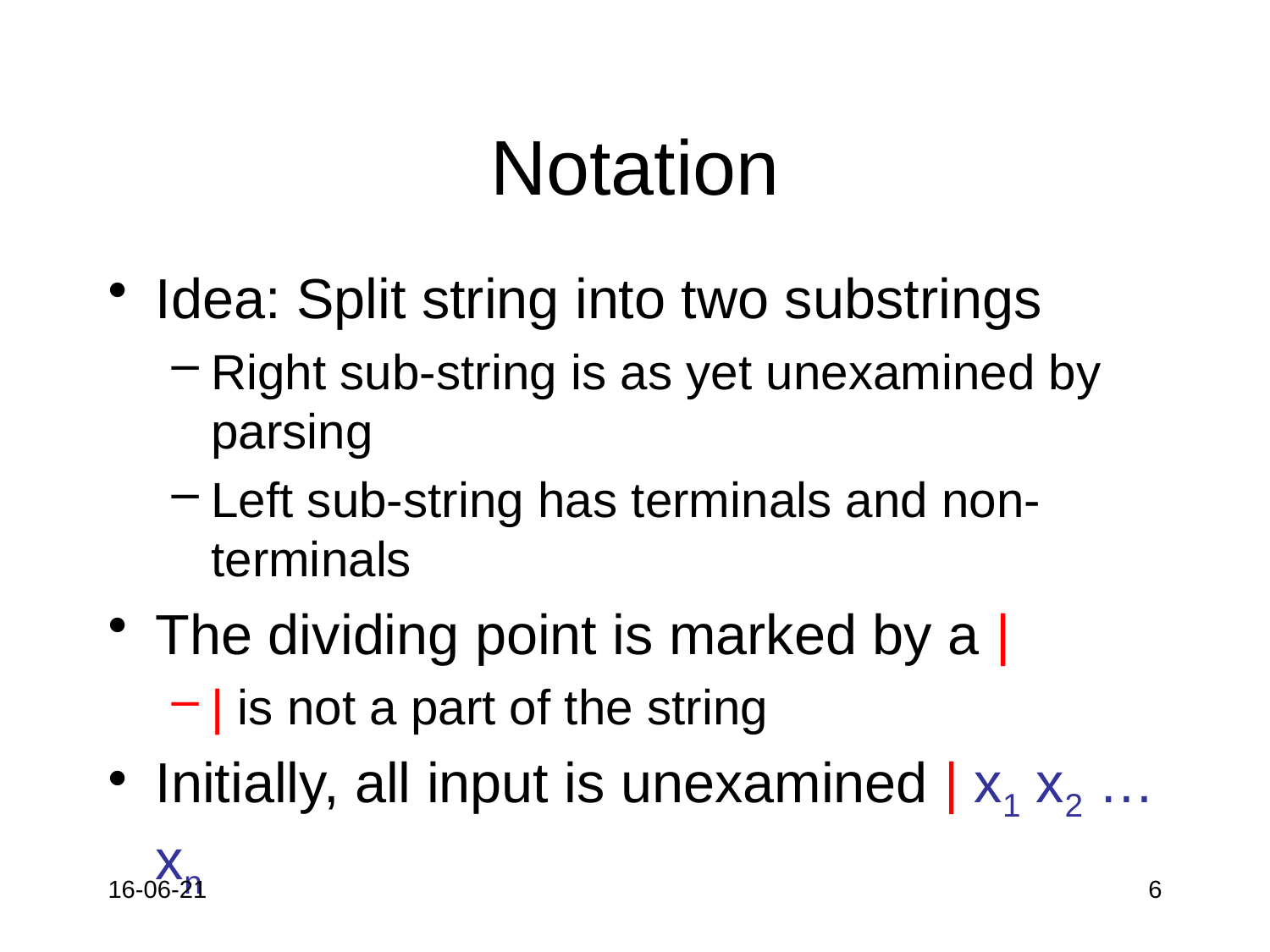

# Notation
Idea: Split string into two substrings
Right sub-string is as yet unexamined by parsing
Left sub-string has terminals and non-terminals
The dividing point is marked by a |
| is not a part of the string
Initially, all input is unexamined | x1 x2 …xn
16-06-21
6